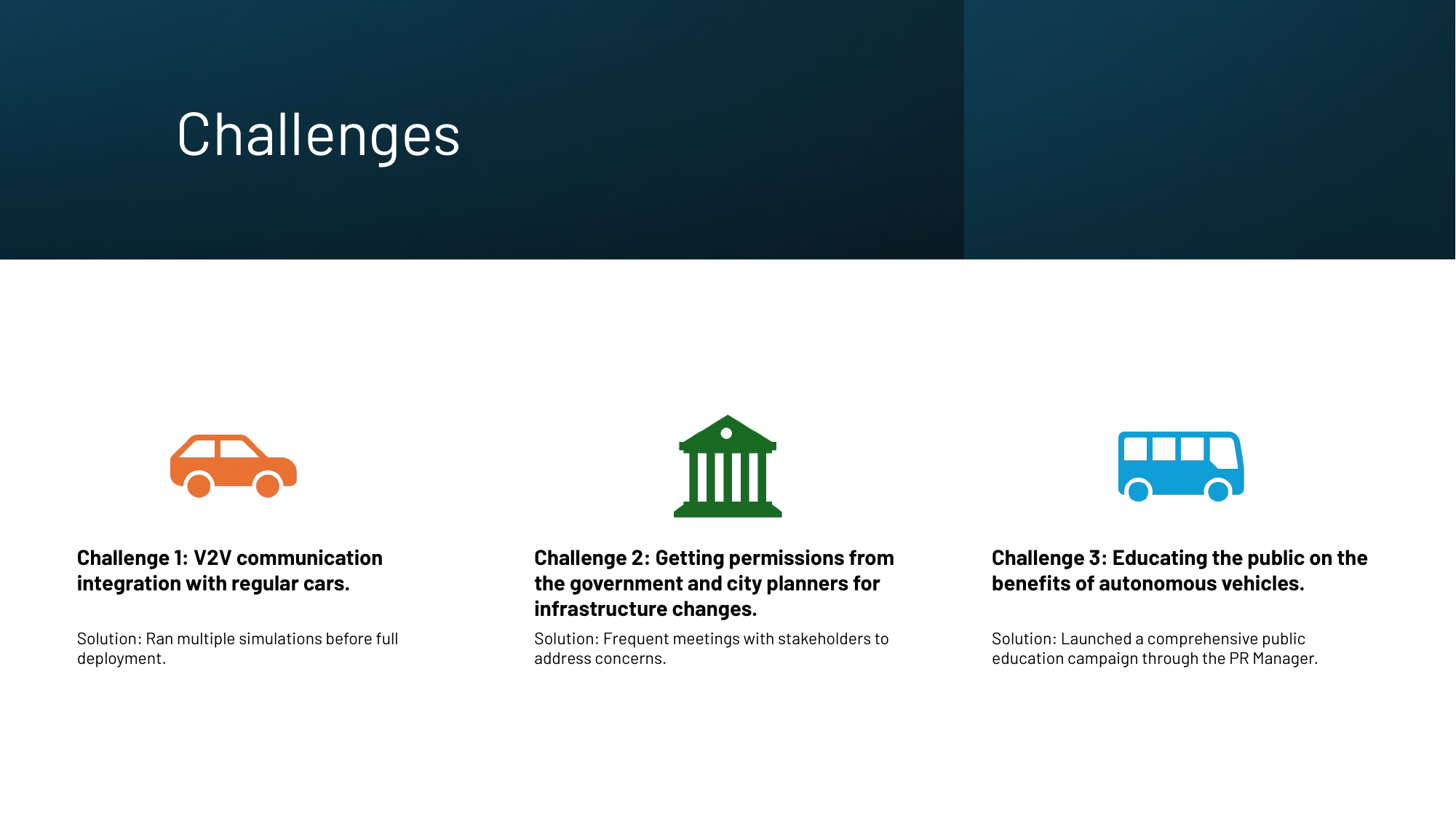

# Challenges
Challenge 1: V2V communication integration with regular cars.
Solution: Ran multiple simulations before full deployment.
Challenge 2: Getting permissions from the government and city planners for infrastructure changes.
Solution: Frequent meetings with stakeholders to address concerns.
Challenge 3: Educating the public on the benefits of autonomous vehicles.
Solution: Launched a comprehensive public education campaign through the PR Manager.